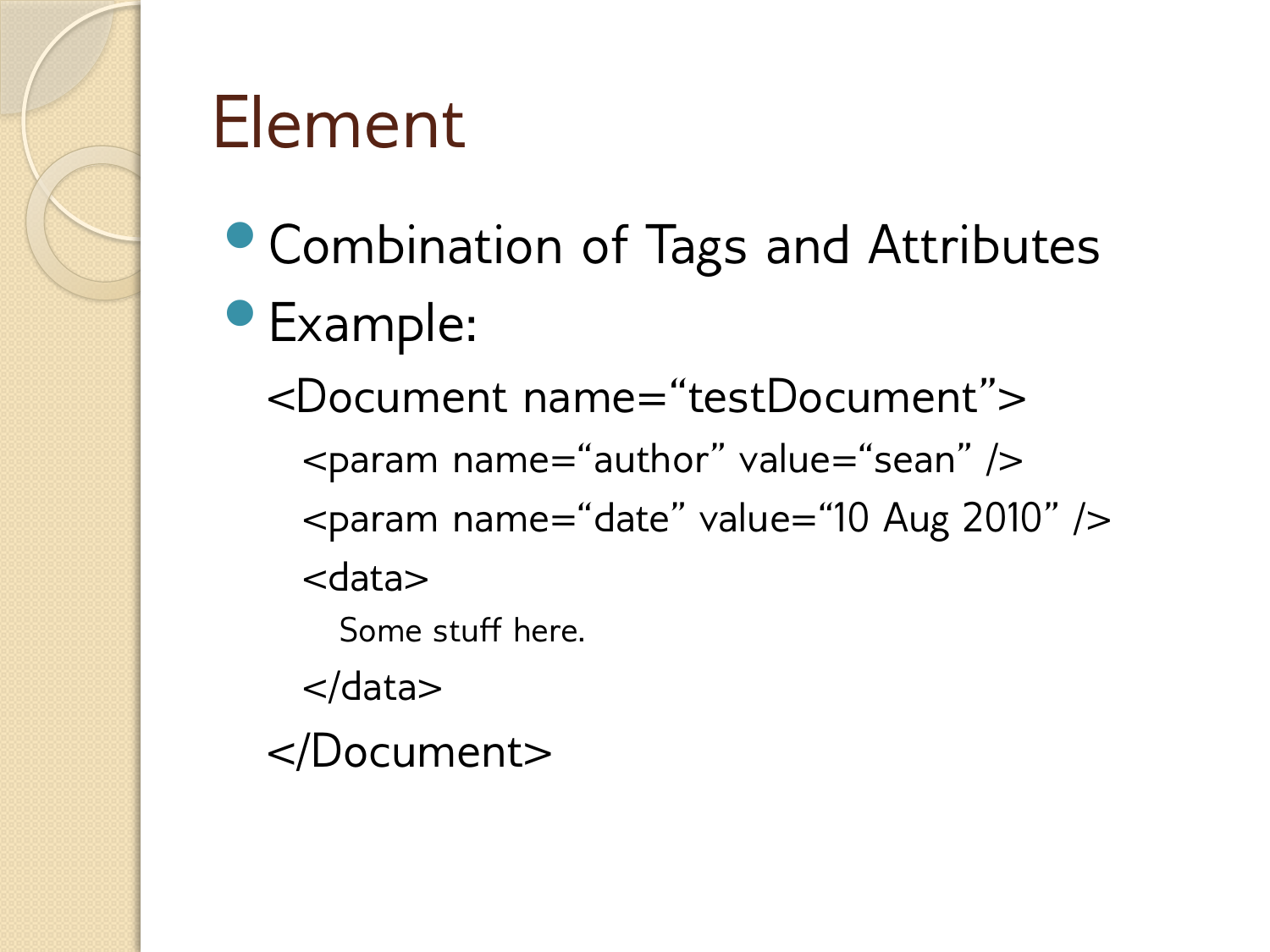

# Element
Combination of Tags and Attributes
Example:
<Document name=“testDocument”>
<param name=“author” value=“sean” />
<param name=“date” value=“10 Aug 2010” />
<data>
Some stuff here.
</data>
</Document>